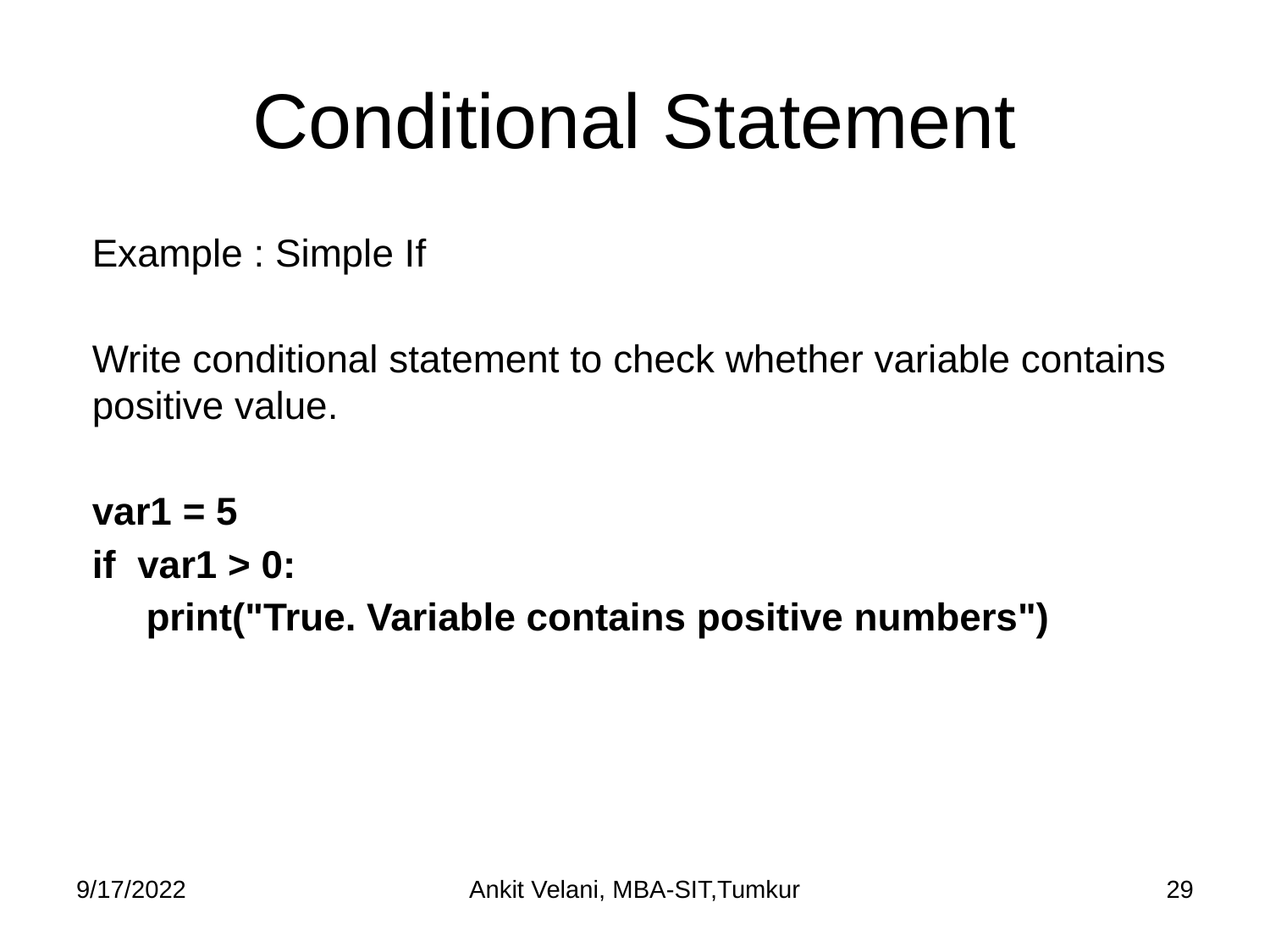

# Conditional Statement
Example : Simple If

Write conditional statement to check whether variable contains positive value.

var1 = 5
if  var1 > 0:
     print("True. Variable contains positive numbers")
9/17/2022
Ankit Velani, MBA-SIT,Tumkur
29